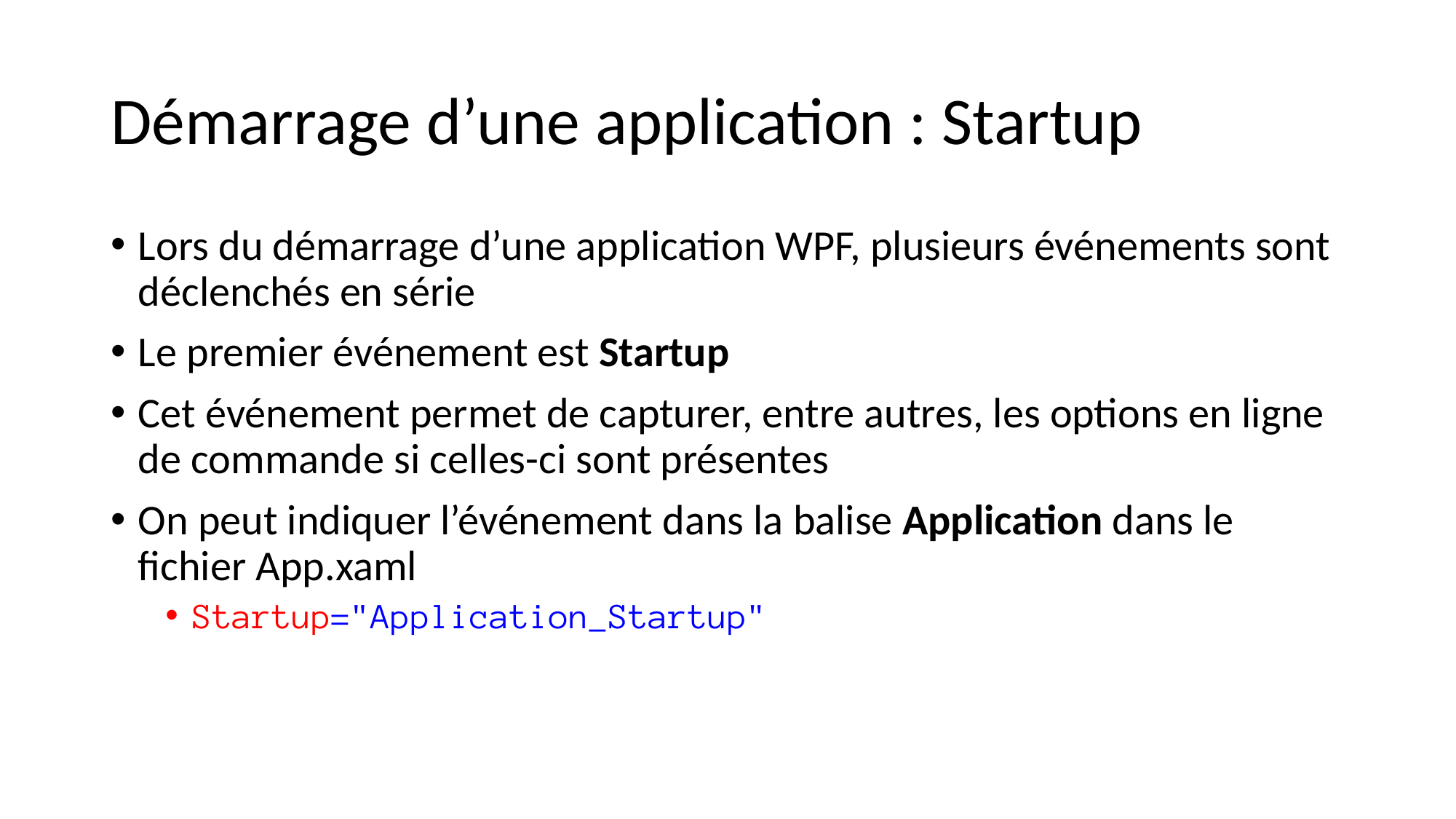

# Démarrage d’une application : Startup
Lors du démarrage d’une application WPF, plusieurs événements sont déclenchés en série
Le premier événement est Startup
Cet événement permet de capturer, entre autres, les options en ligne de commande si celles-ci sont présentes
On peut indiquer l’événement dans la balise Application dans le fichier App.xaml
Startup="Application_Startup"